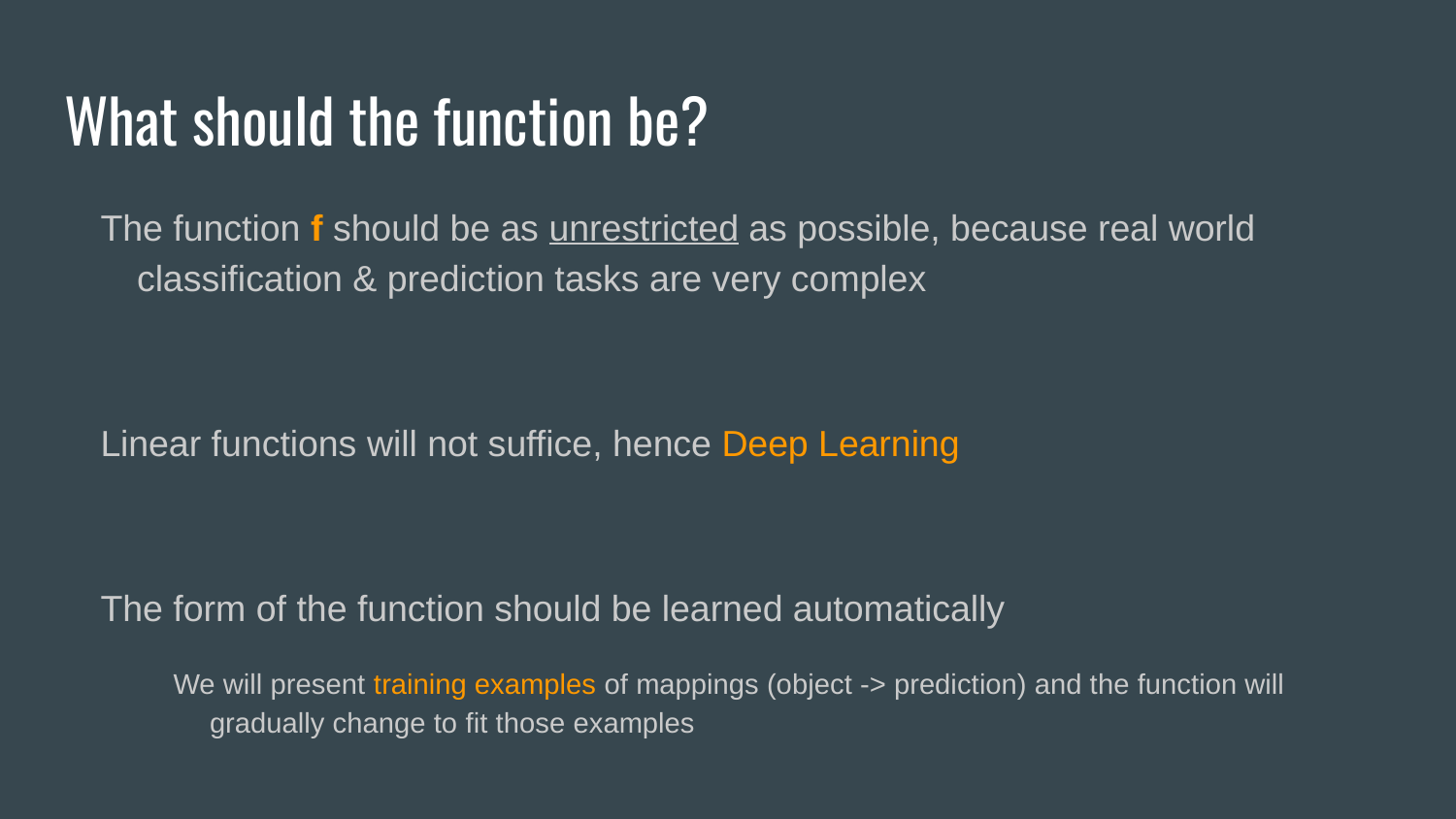

# What should the function be?
The function f should be as unrestricted as possible, because real world classification & prediction tasks are very complex

Linear functions will not suffice, hence Deep Learning

The form of the function should be learned automatically
We will present training examples of mappings (object -> prediction) and the function will gradually change to fit those examples